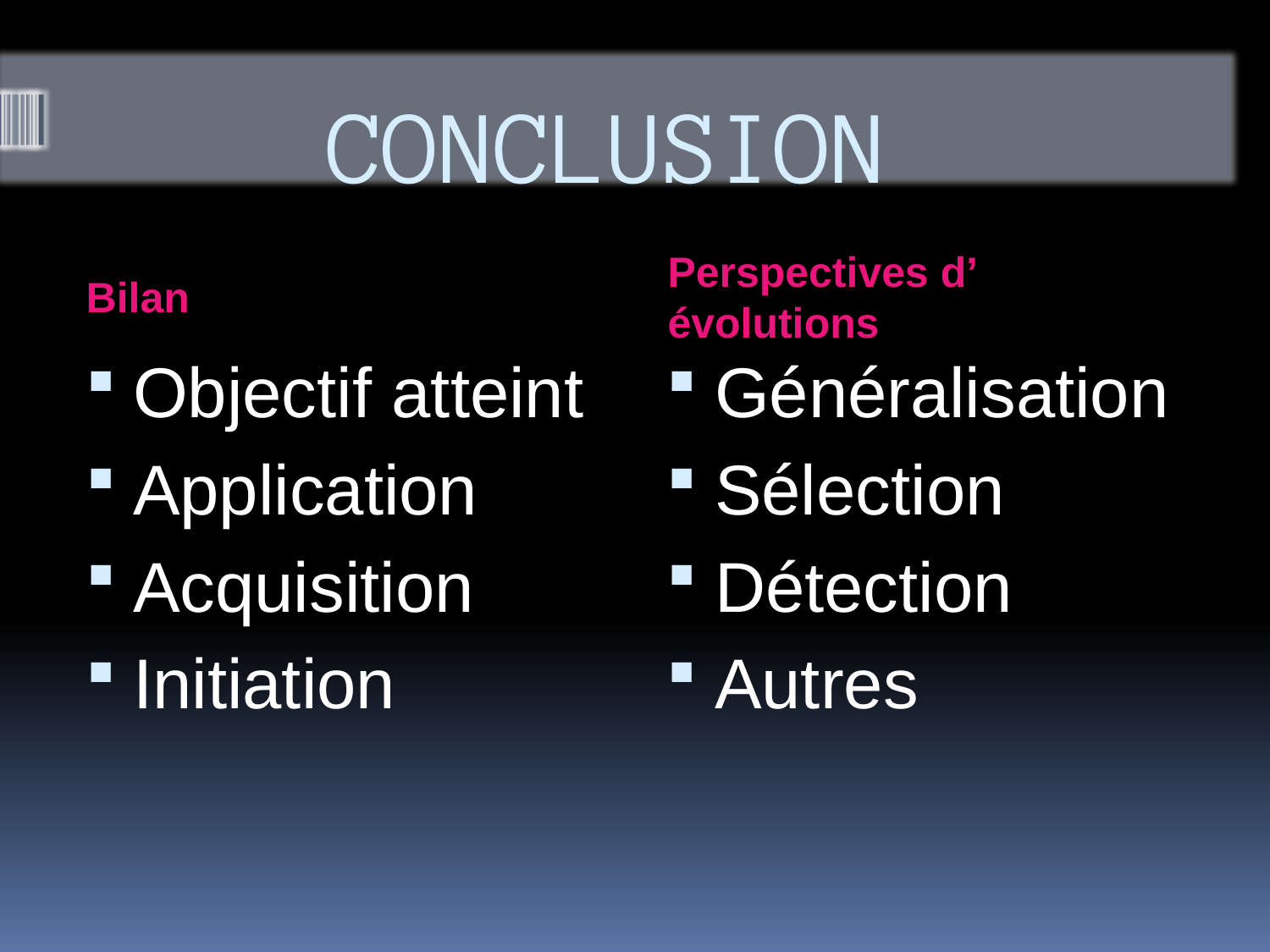

# CONCLUSION
Bilan
Perspectives d’ évolutions
Objectif atteint
Application
Acquisition
Initiation
Généralisation
Sélection
Détection
Autres